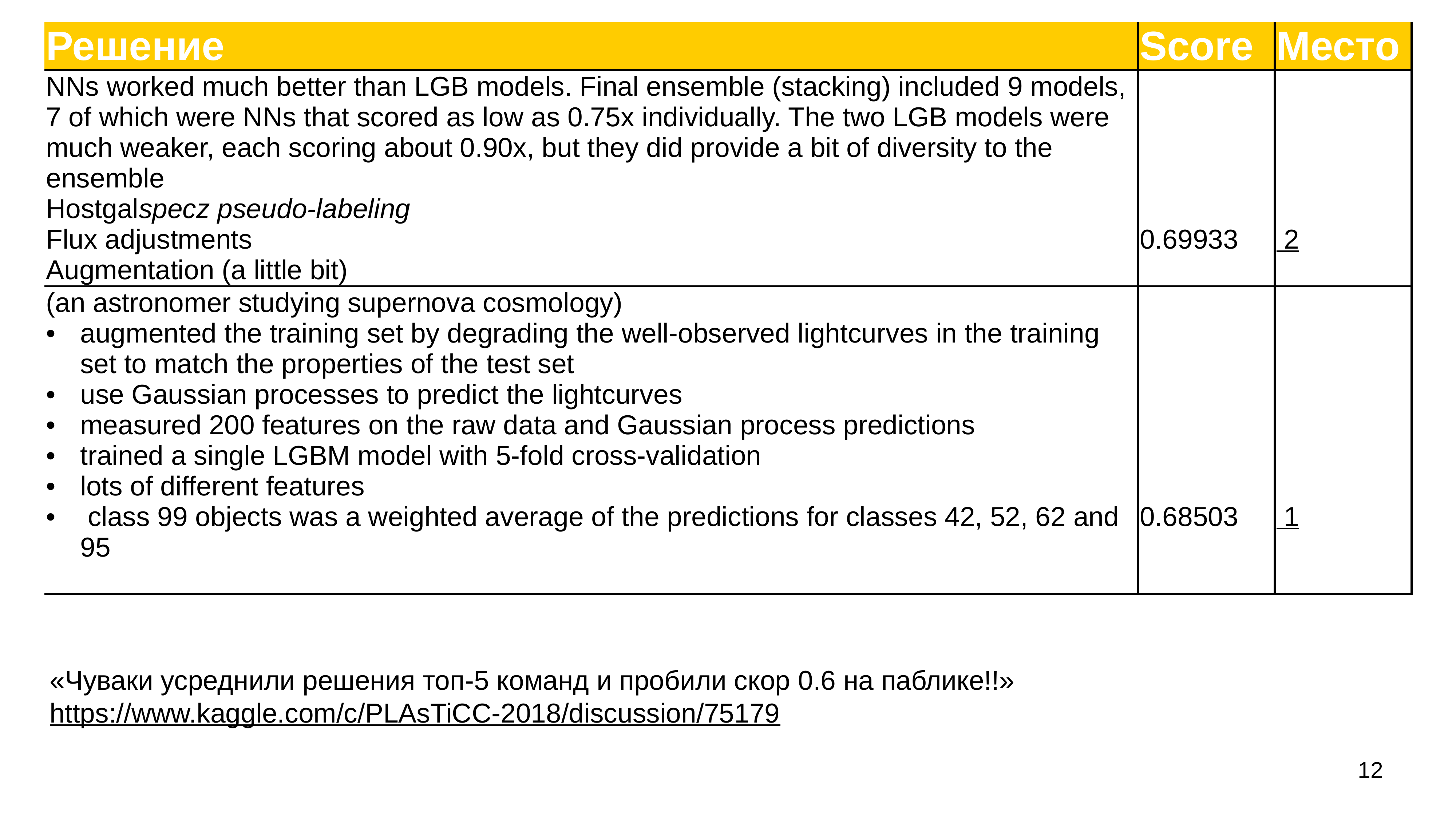

| Решение | Score | Место |
| --- | --- | --- |
| NNs worked much better than LGB models. Final ensemble (stacking) included 9 models, 7 of which were NNs that scored as low as 0.75x individually. The two LGB models were much weaker, each scoring about 0.90x, but they did provide a bit of diversity to the ensemble Hostgalspecz pseudo-labeling Flux adjustments Augmentation (a little bit) | 0.69933 | 2 |
| (an astronomer studying supernova cosmology) augmented the training set by degrading the well-observed lightcurves in the training set to match the properties of the test set use Gaussian processes to predict the lightcurves measured 200 features on the raw data and Gaussian process predictions trained a single LGBM model with 5-fold cross-validation lots of different features  class 99 objects was a weighted average of the predictions for classes 42, 52, 62 and 95 | 0.68503 | 1 |
«Чуваки усреднили решения топ-5 команд и пробили скор 0.6 на паблике!!»
https://www.kaggle.com/c/PLAsTiCC-2018/discussion/75179
12